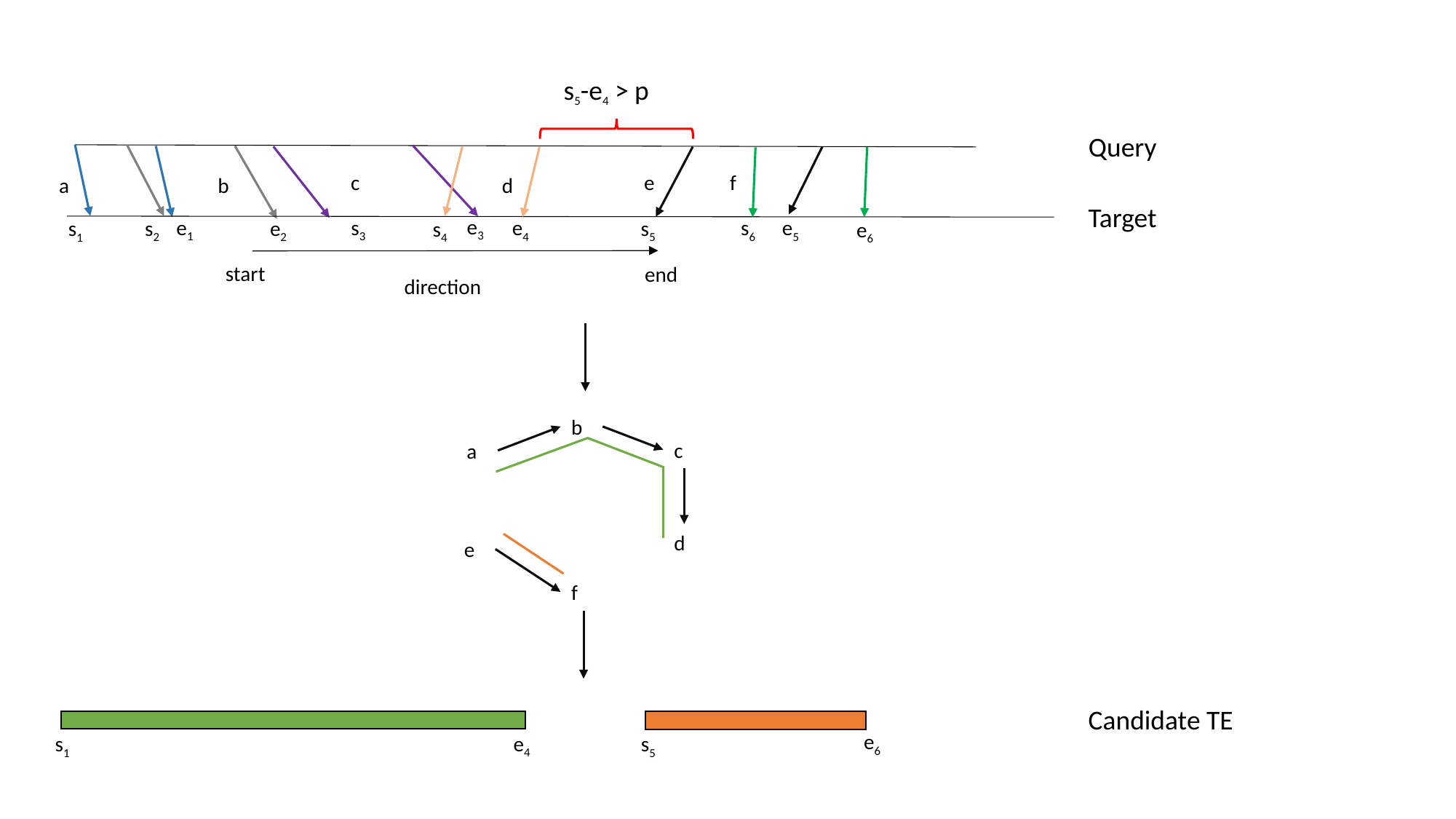

s5-e4 > p
c
e
f
d
b
a
Target
e3
s3
e1
s6
e5
e4
s2
e2
s5
s1
s4
e6
start
end
direction
b
c
a

d
e
f
Candidate TE

e6
e4
s1
s5
Query